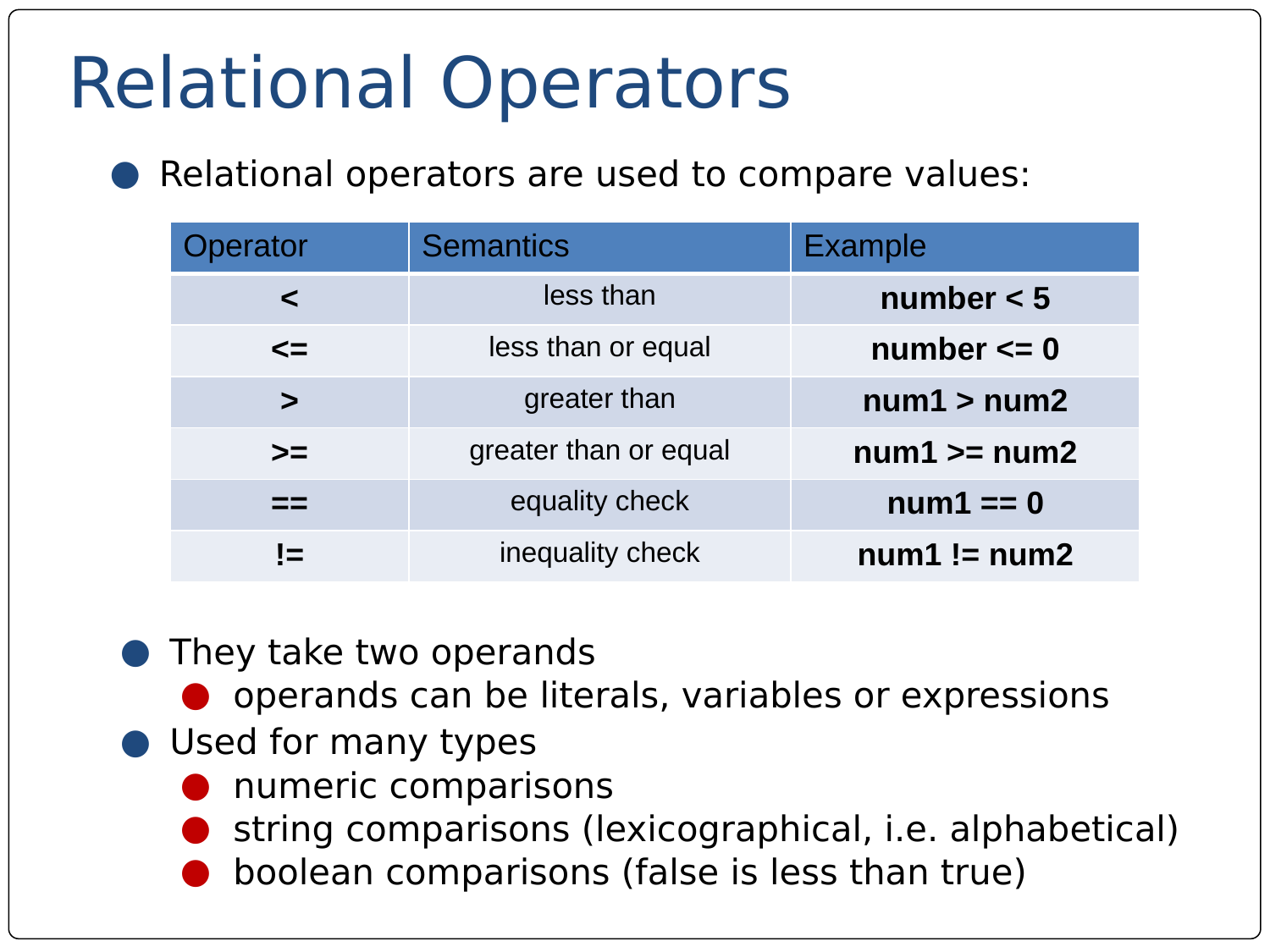

# Relational Operators
Relational operators are used to compare values:
| Operator | Semantics | Example |
| --- | --- | --- |
| < | less than | number < 5 |
| <= | less than or equal | number <= 0 |
| > | greater than | num1 > num2 |
| >= | greater than or equal | num1 >= num2 |
| == | equality check | num1 == 0 |
| != | inequality check | num1 != num2 |
They take two operands
operands can be literals, variables or expressions
Used for many types
numeric comparisons
string comparisons (lexicographical, i.e. alphabetical)
boolean comparisons (false is less than true)